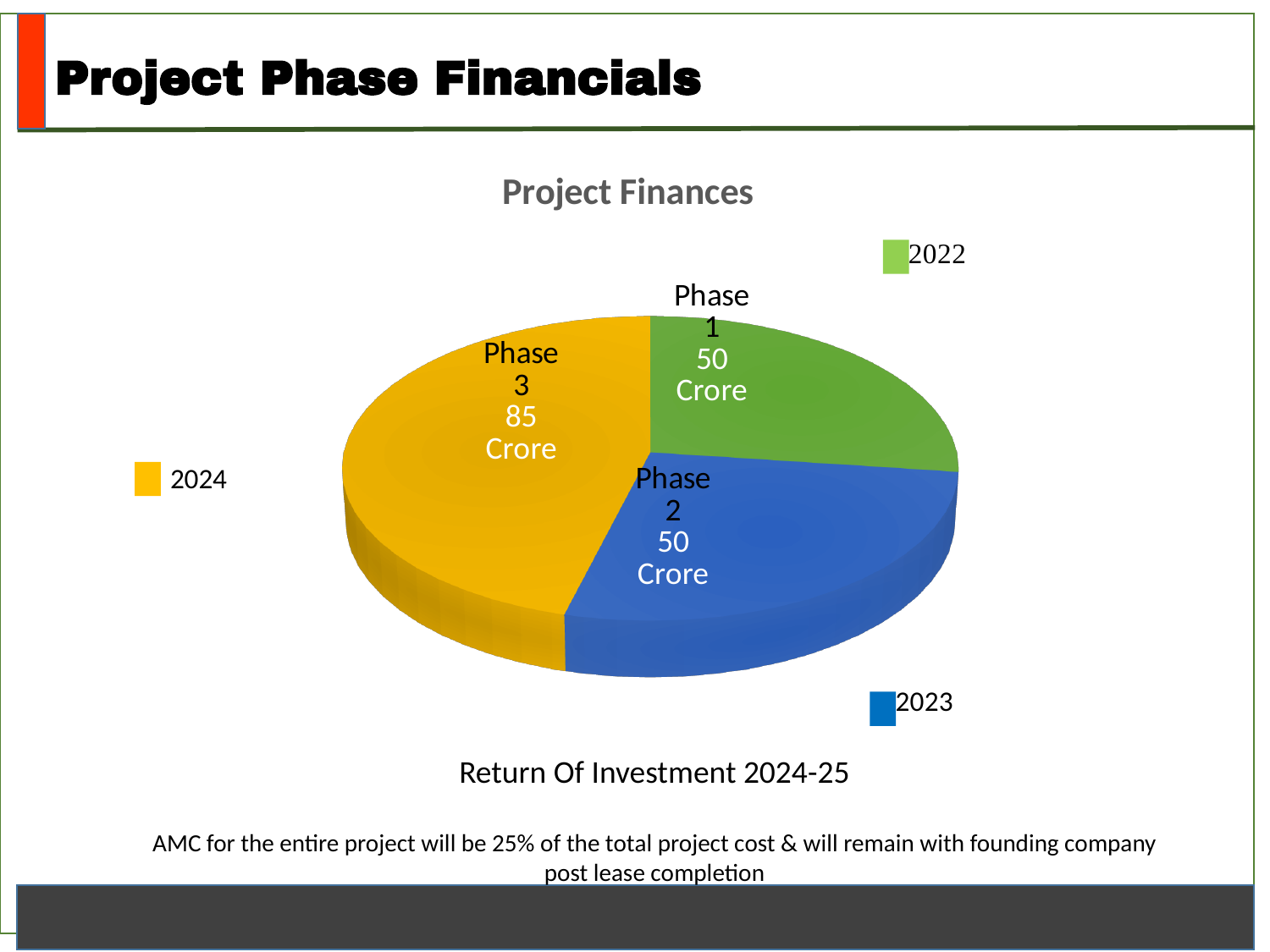

Project Phase Financials

[unsupported chart]

2024

Return Of Investment 2024-25

AMC for the entire project will be 25% of the total project cost & will remain with founding company post lease completion